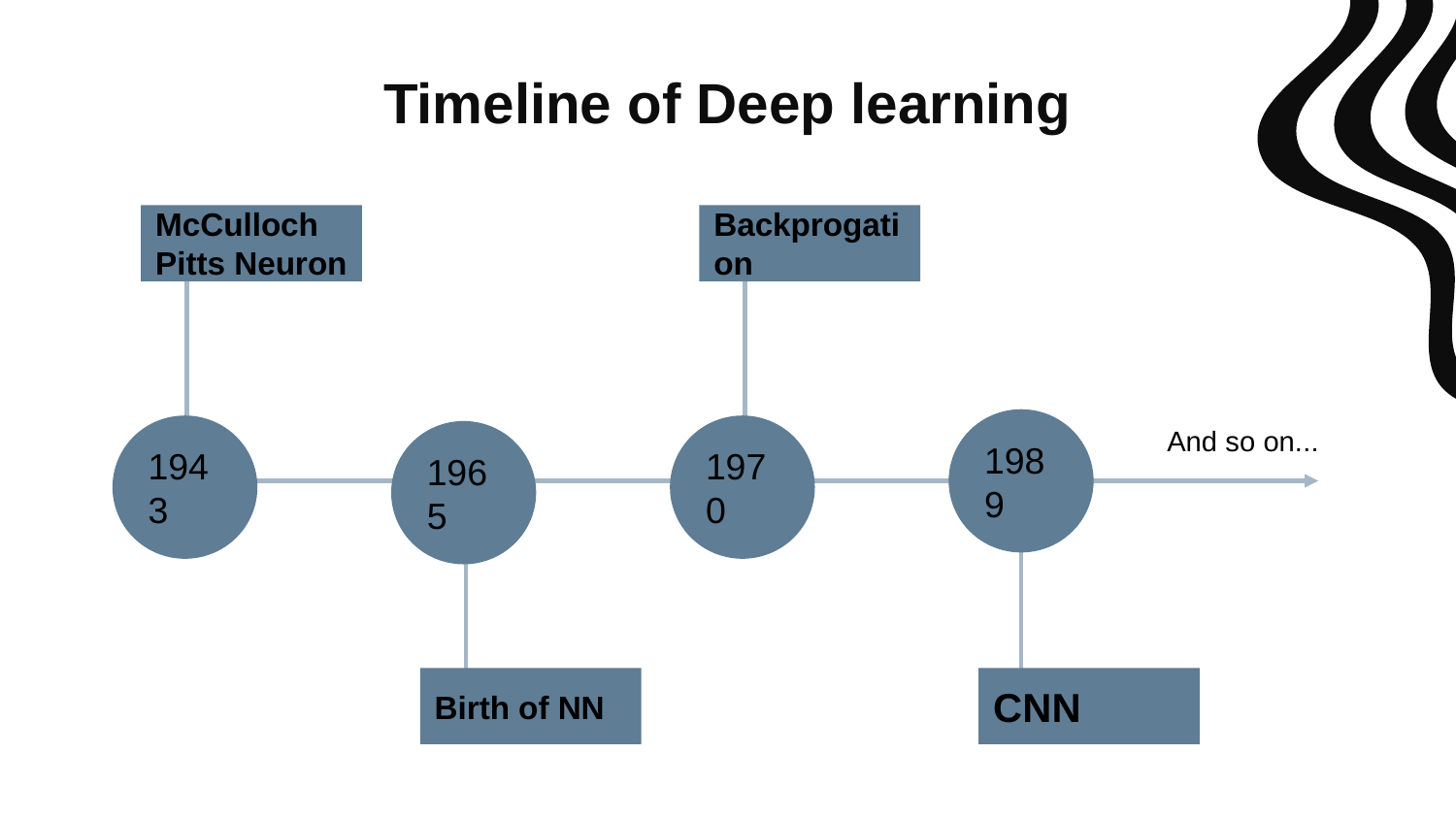

# Timeline of Deep learning
McCulloch Pitts Neuron
1943
Backprogation
1970
1989
CNN
1965
Birth of NN
And so on...